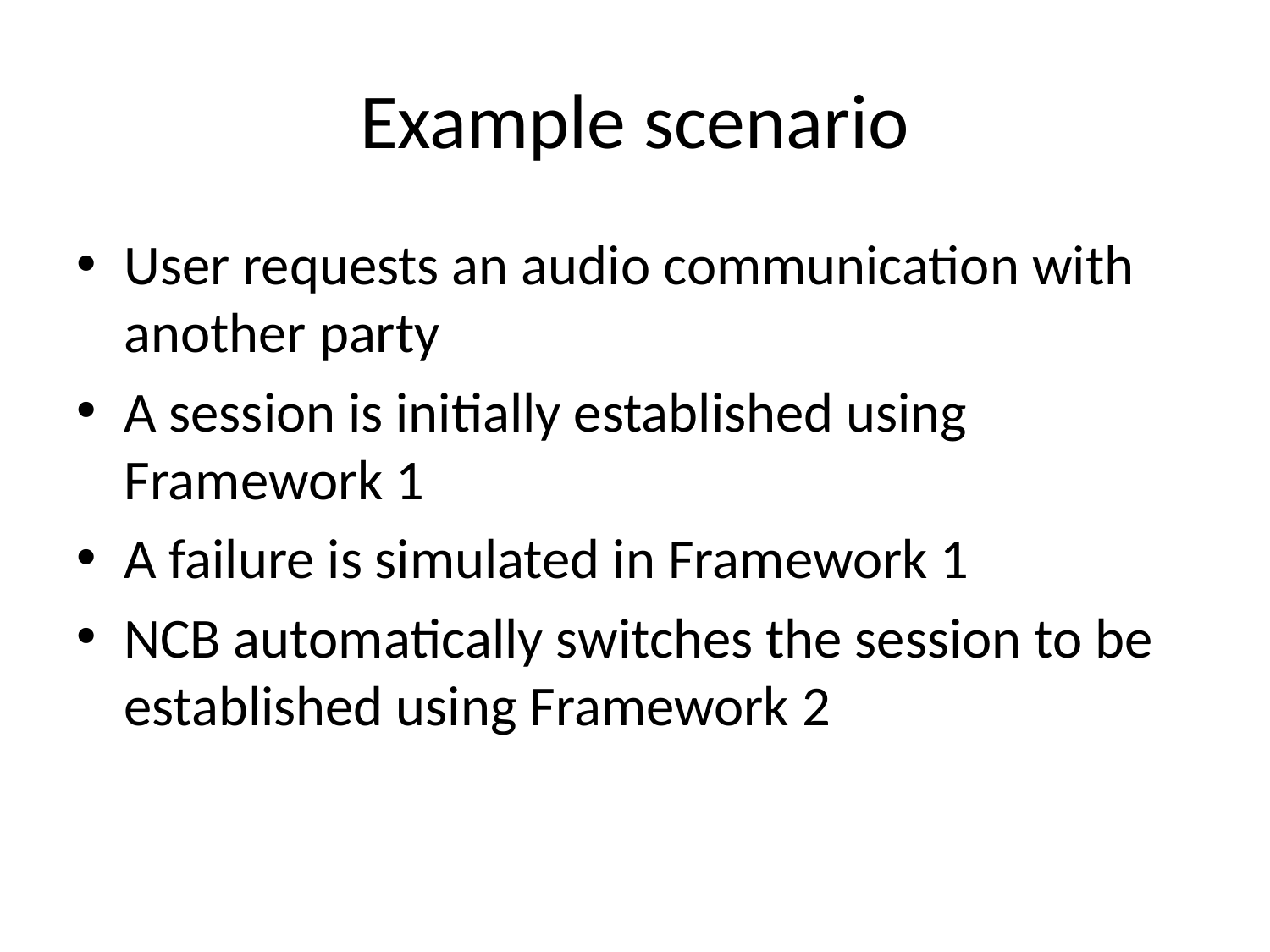

# Example scenario
User requests an audio communication with another party
A session is initially established using Framework 1
A failure is simulated in Framework 1
NCB automatically switches the session to be established using Framework 2